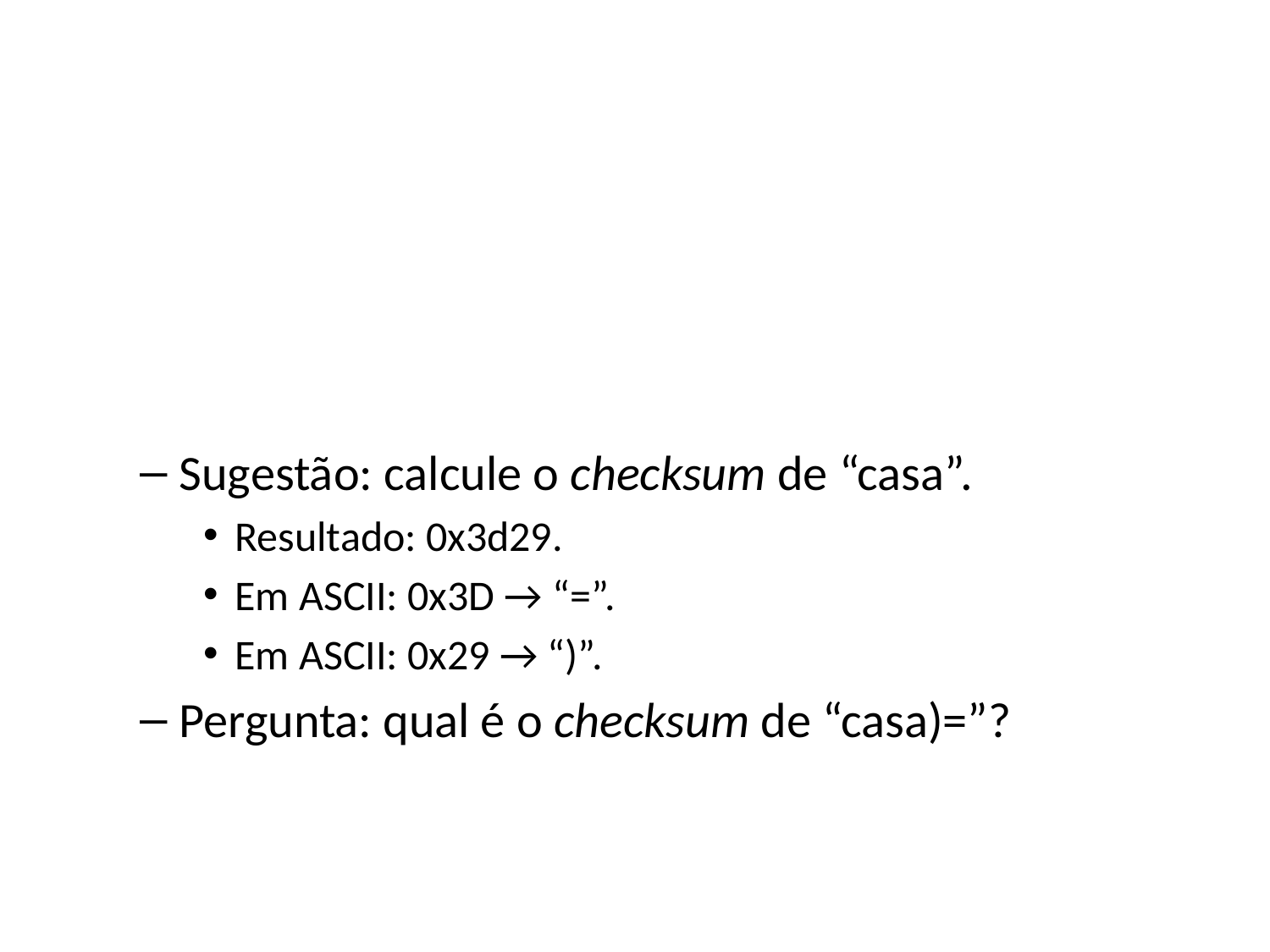

Sugestão: calcule o checksum de “casa”.
Resultado: 0x3d29.
Em ASCII: 0x3D → “=”.
Em ASCII: 0x29 → “)”.
Pergunta: qual é o checksum de “casa)=”?